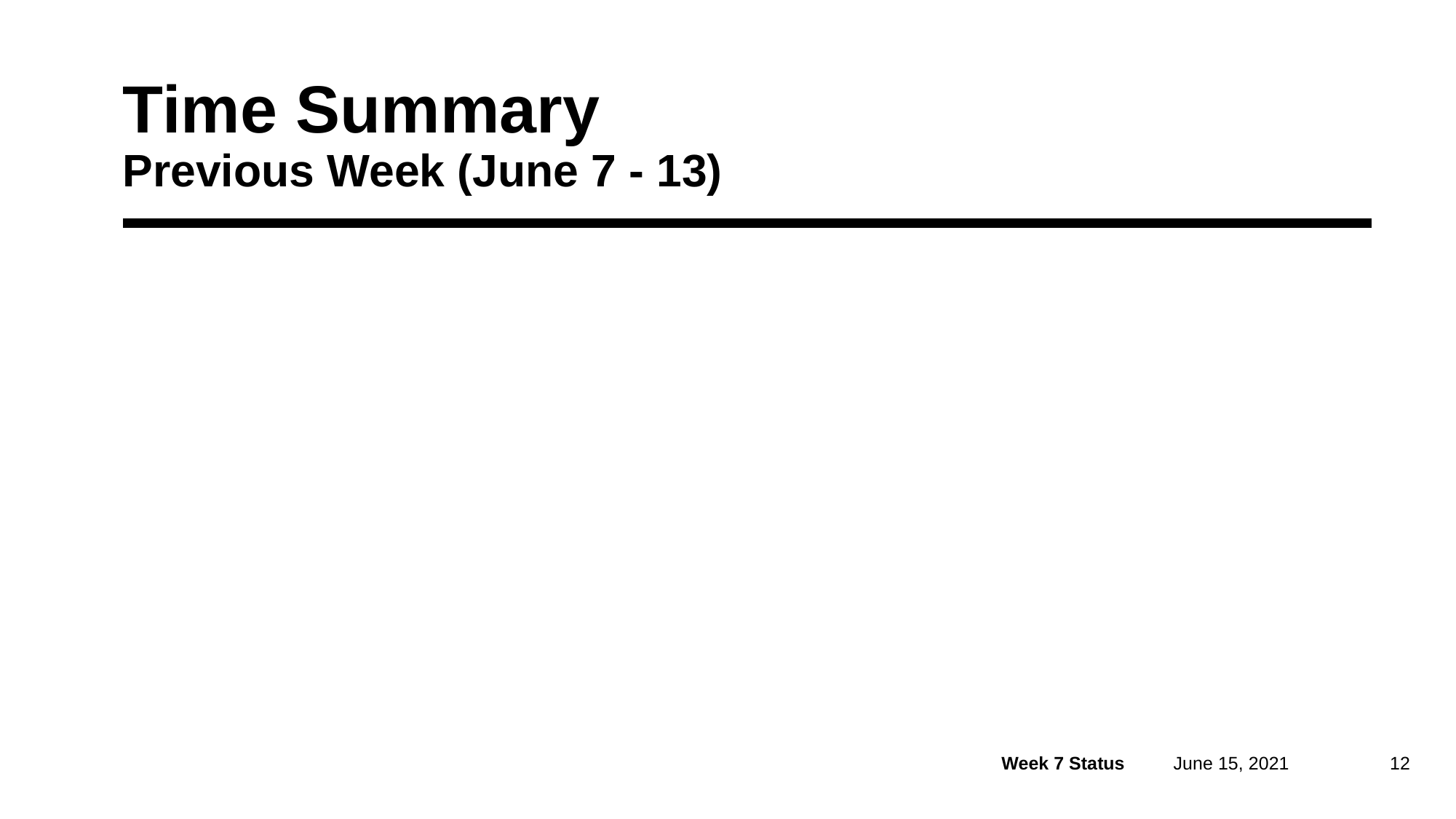

# Time Summary Previous Week (June 7 - 13)

June 15, 2021
12
Week 7 Status